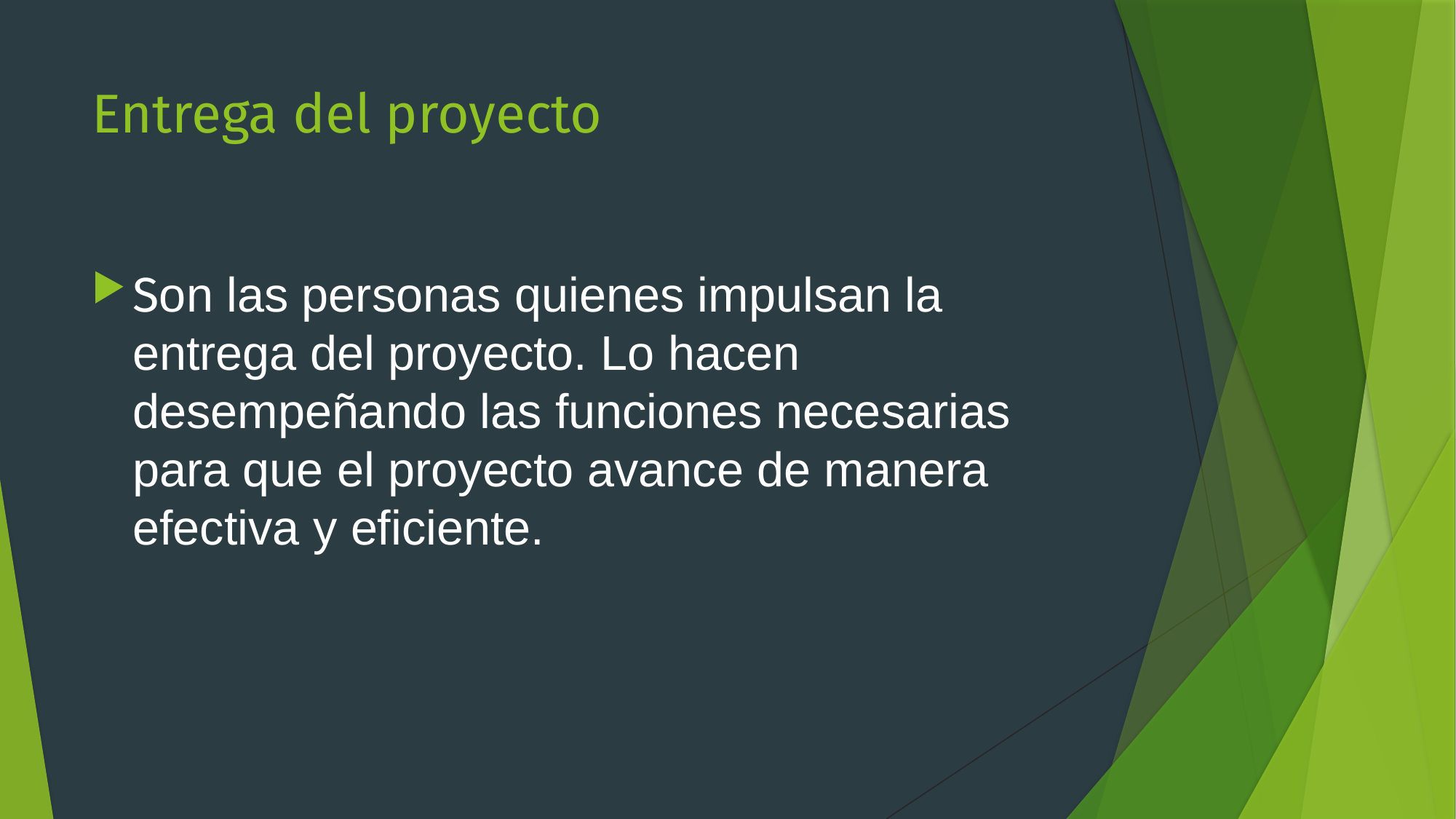

# Entrega del proyecto
Son las personas quienes impulsan la entrega del proyecto. Lo hacen desempeñando las funciones necesarias para que el proyecto avance de manera efectiva y eficiente.